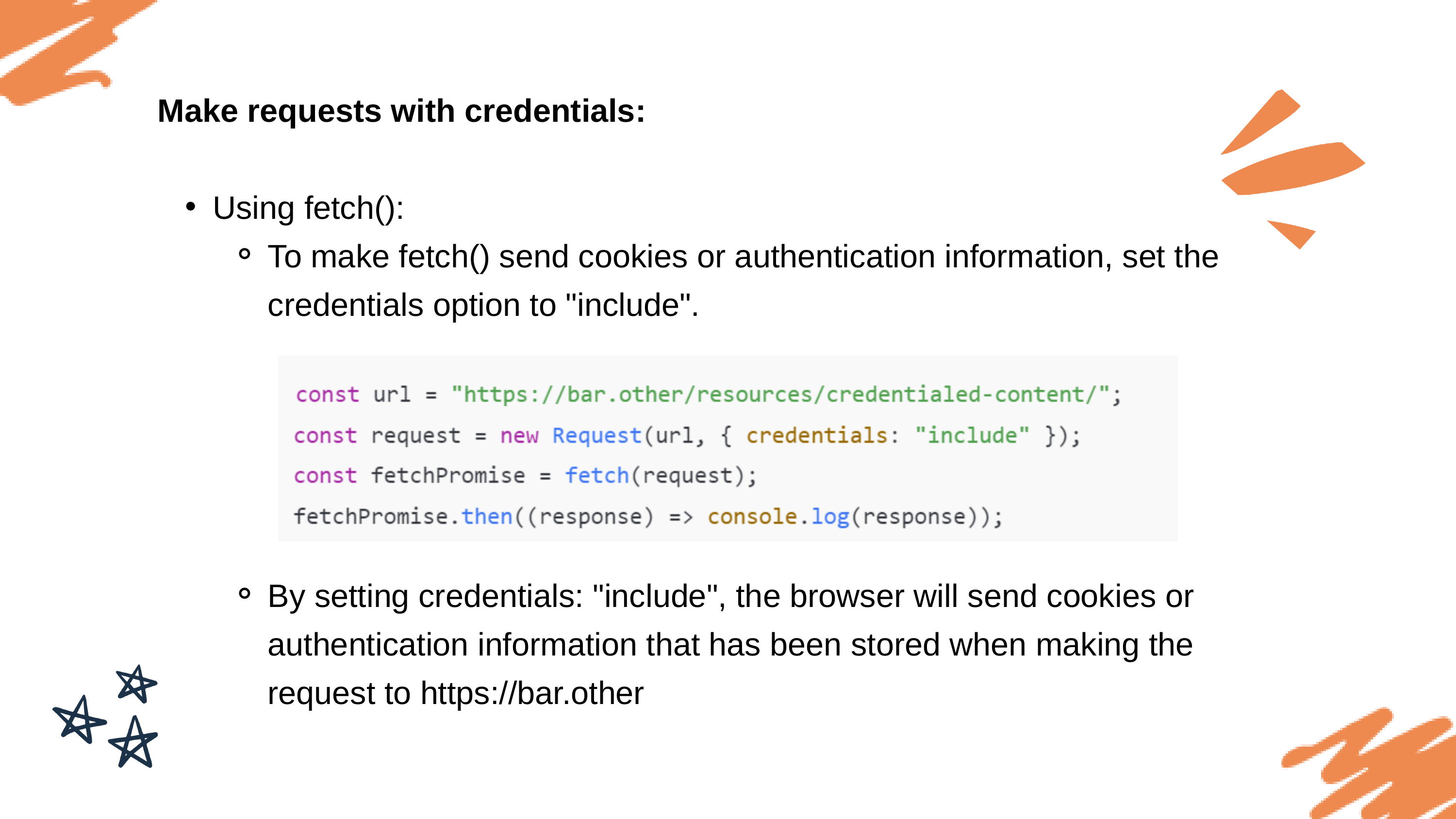

Make requests with credentials:

Using fetch():
To make fetch() send cookies or authentication information, set the credentials option to "include".

By setting credentials: "include", the browser will send cookies or authentication information that has been stored when making the request to https://bar.other